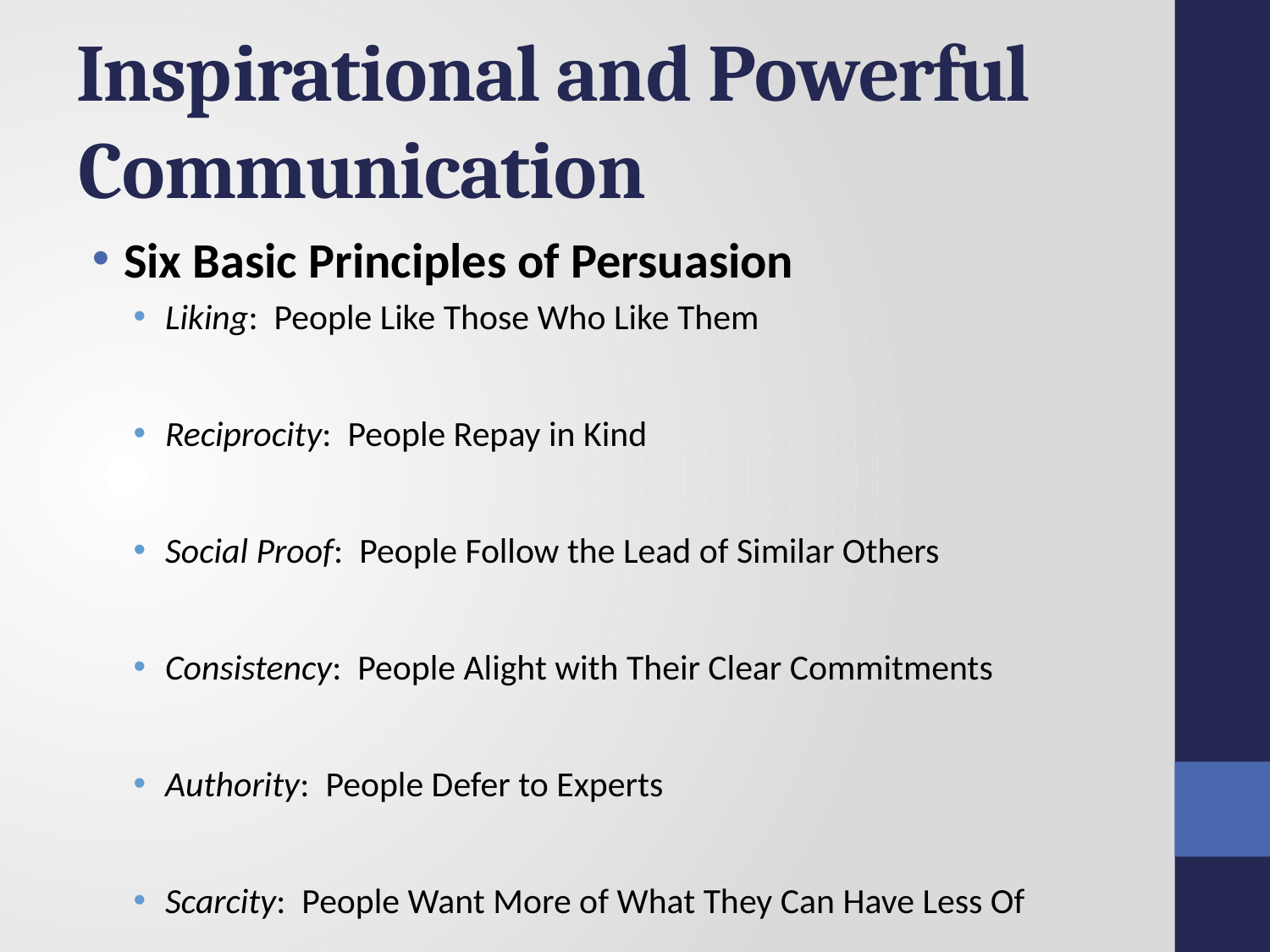

# Inspirational and Powerful Communication
Six Basic Principles of Persuasion
Liking:  People Like Those Who Like Them

Reciprocity:  People Repay in Kind

Social Proof:  People Follow the Lead of Similar Others

Consistency:  People Alight with Their Clear Commitments

Authority:  People Defer to Experts

Scarcity:  People Want More of What They Can Have Less Of